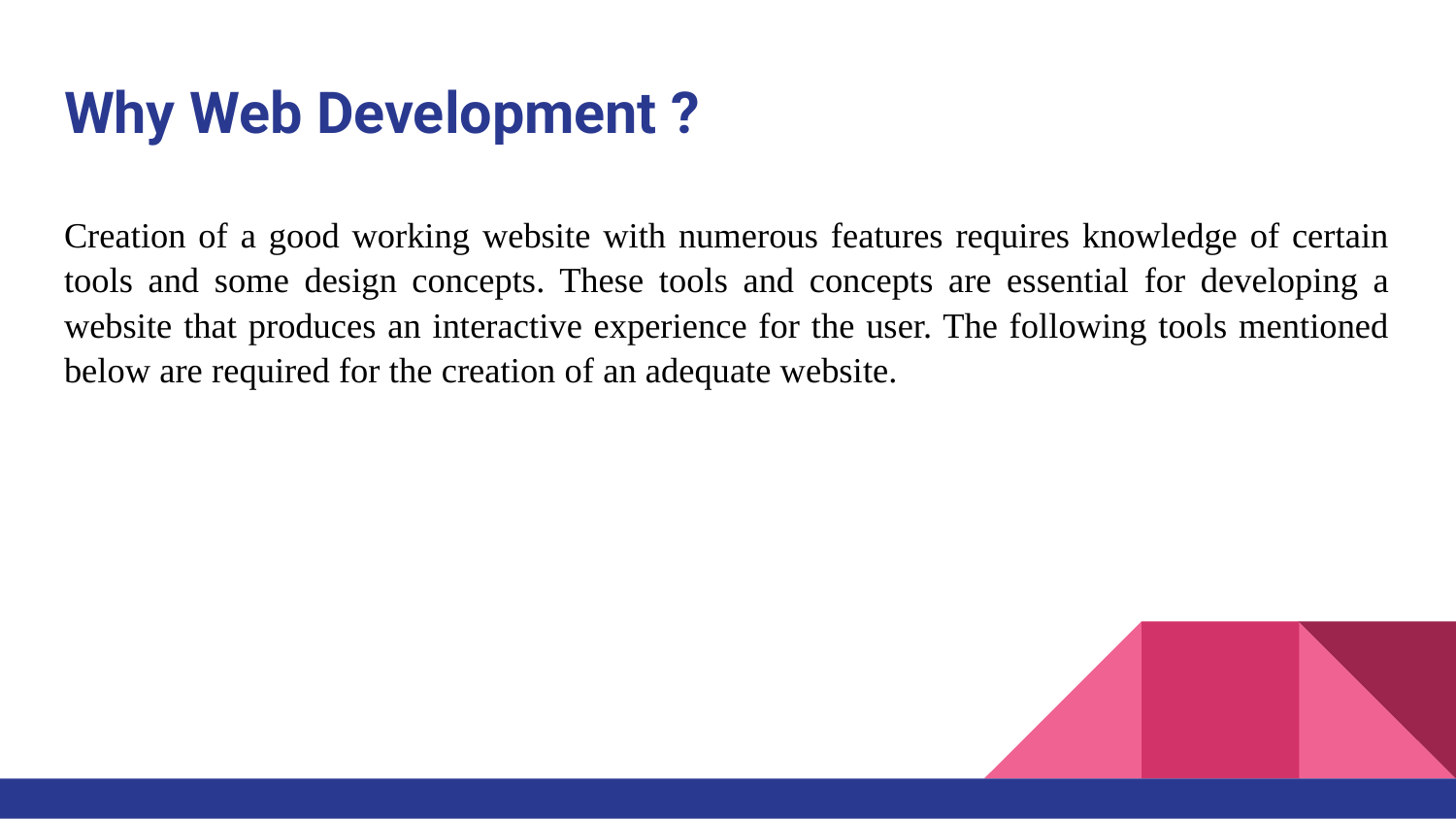

# Why Web Development ?
Creation of a good working website with numerous features requires knowledge of certain tools and some design concepts. These tools and concepts are essential for developing a website that produces an interactive experience for the user. The following tools mentioned below are required for the creation of an adequate website.